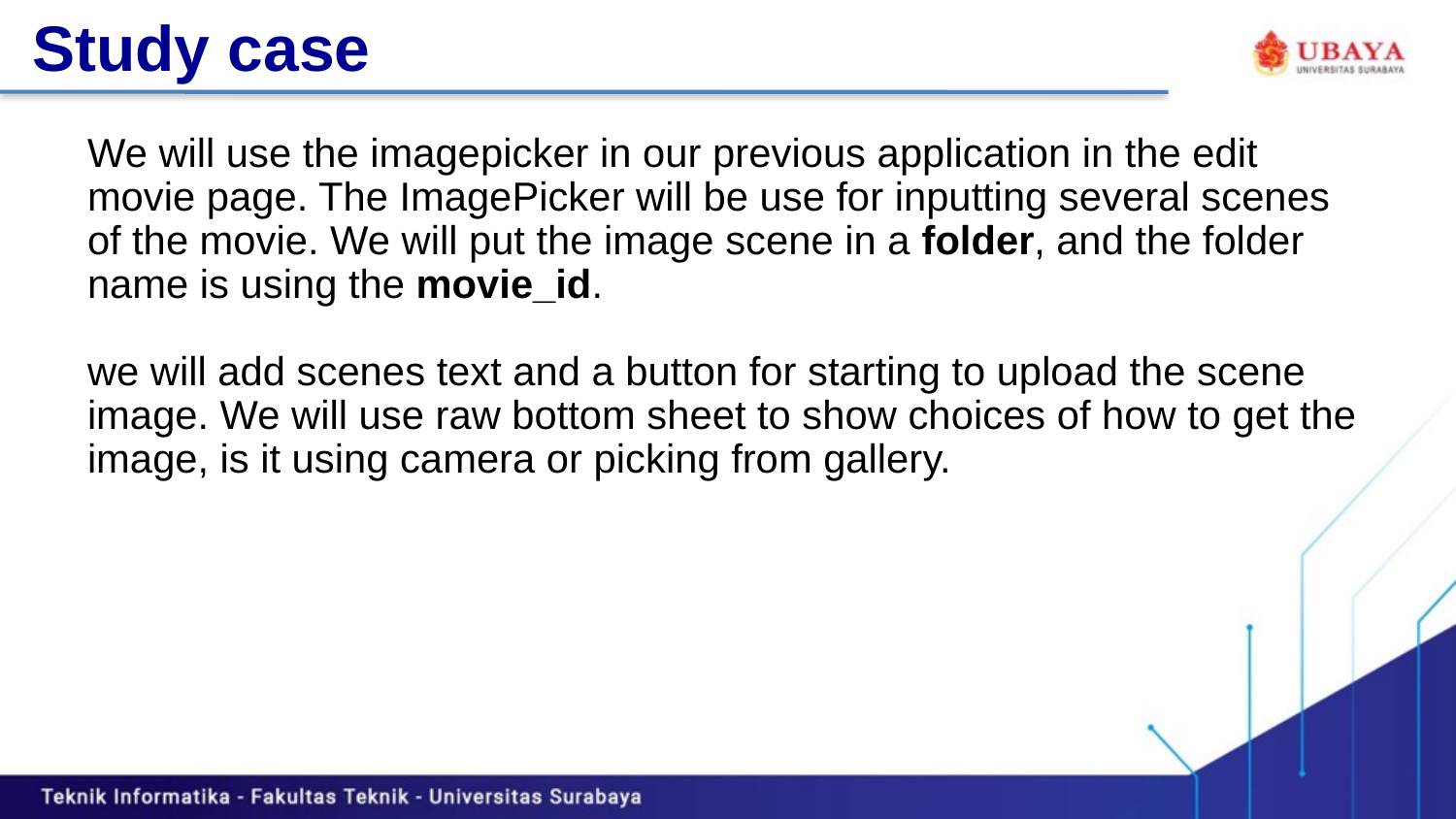

# Study case

We will use the imagepicker in our previous application in the edit movie page. The ImagePicker will be use for inputting several scenes of the movie. We will put the image scene in a folder, and the folder name is using the movie_id.
we will add scenes text and a button for starting to upload the scene image. We will use raw bottom sheet to show choices of how to get the image, is it using camera or picking from gallery.